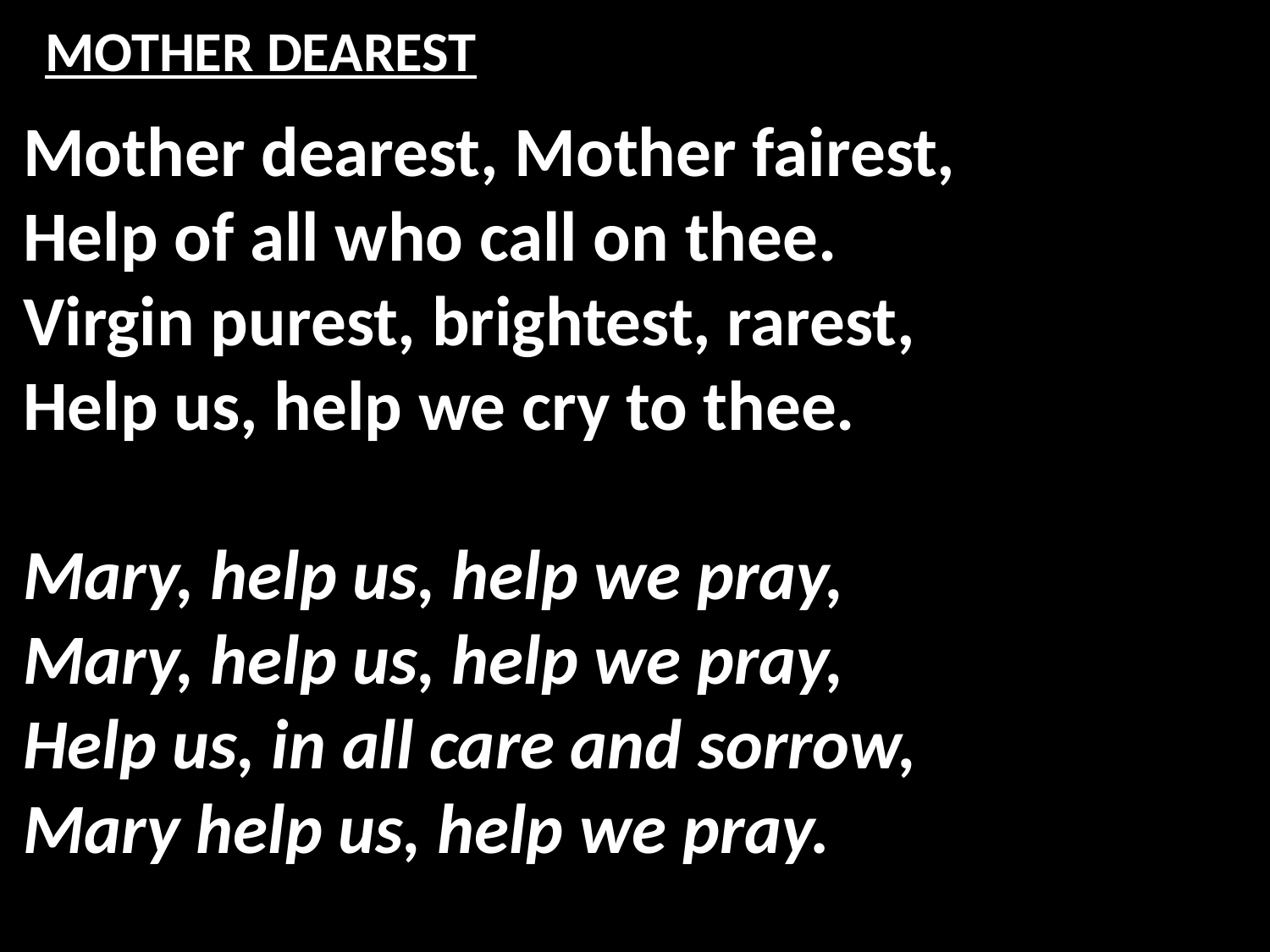

# MOTHER DEAREST
Mother dearest, Mother fairest,
Help of all who call on thee.
Virgin purest, brightest, rarest,
Help us, help we cry to thee.

Mary, help us, help we pray,
Mary, help us, help we pray,
Help us, in all care and sorrow,
Mary help us, help we pray.